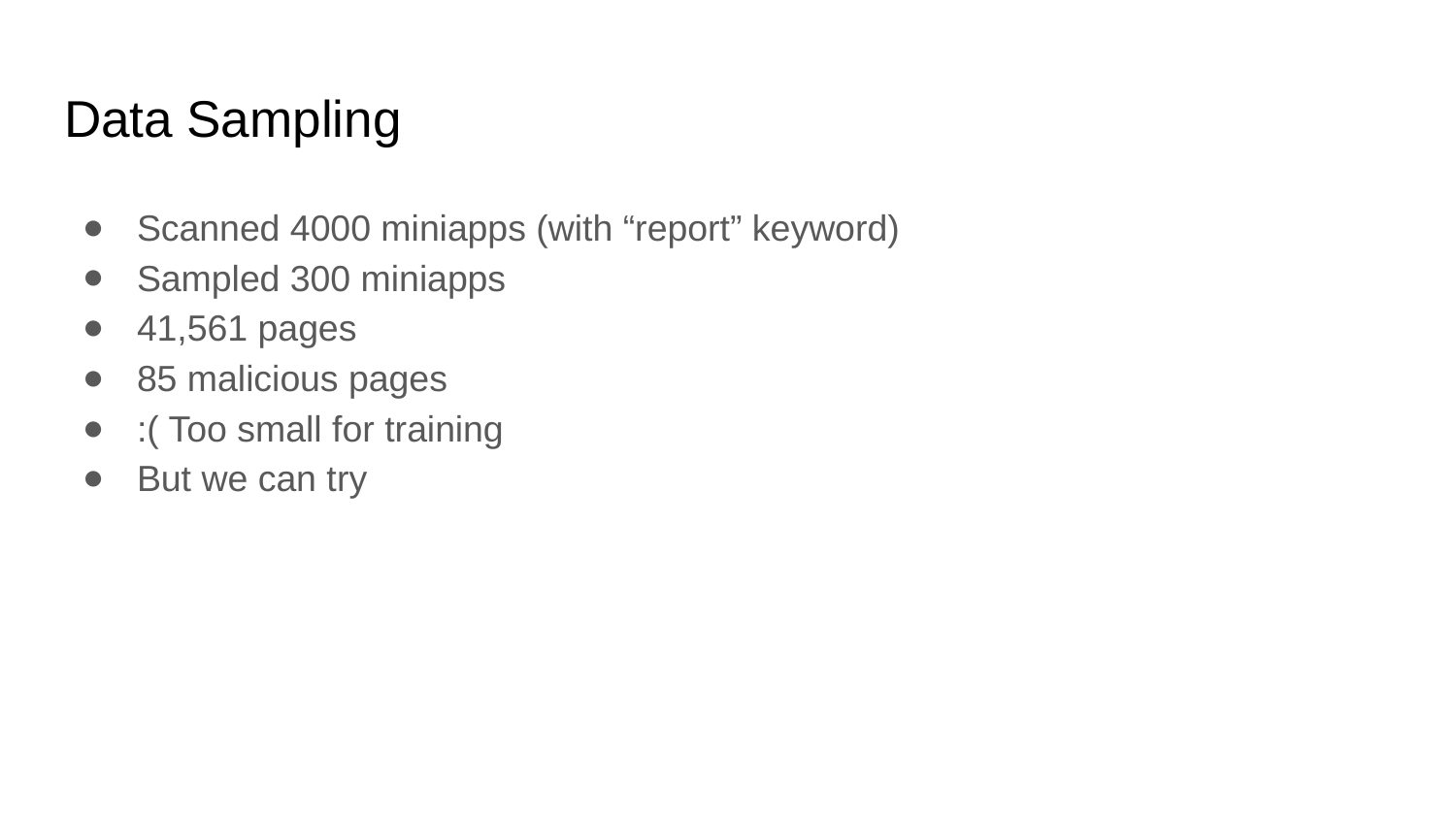

# Data Sampling
Scanned 4000 miniapps (with “report” keyword)
Sampled 300 miniapps
41,561 pages
85 malicious pages
:( Too small for training
But we can try